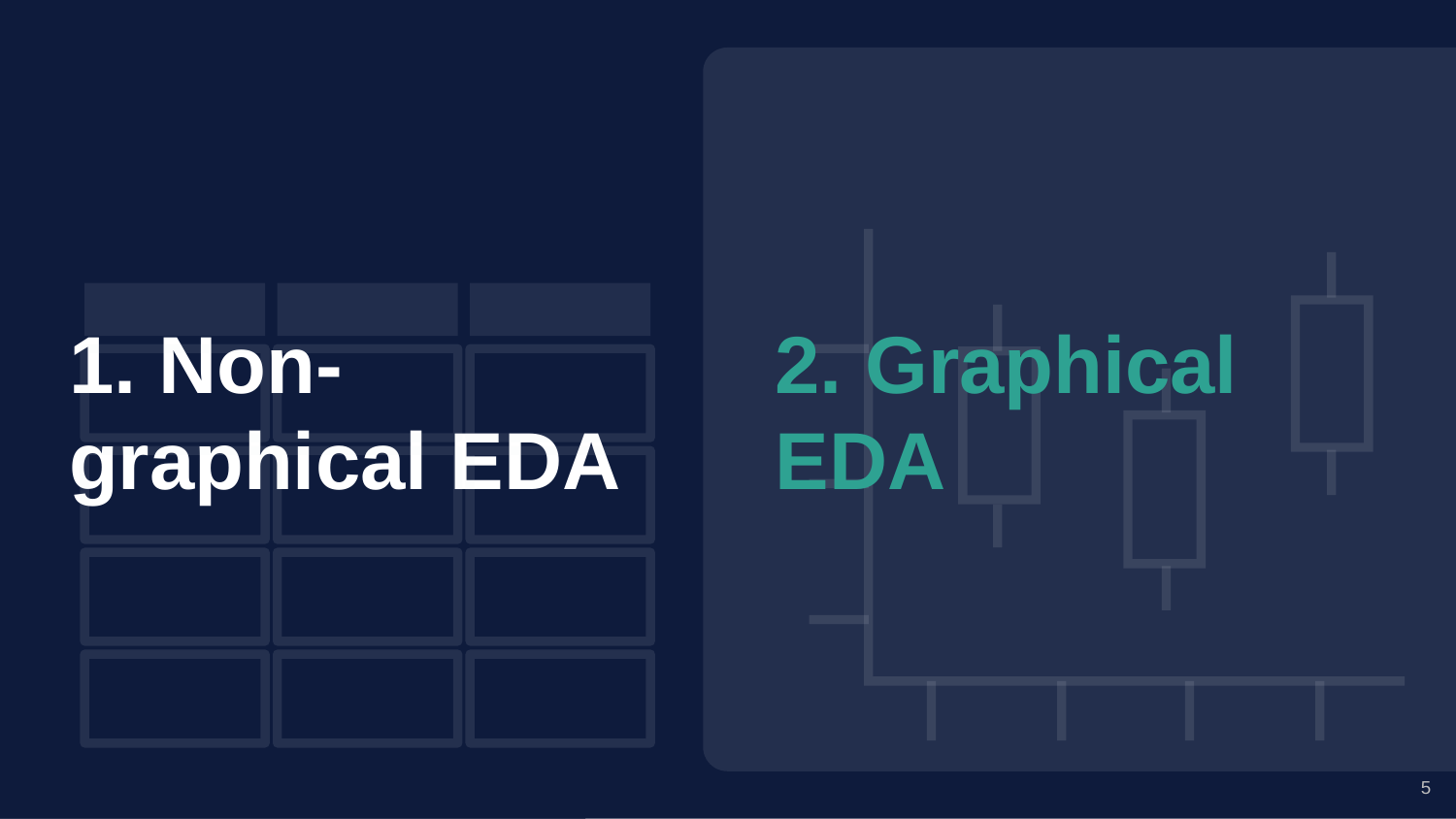

1. Non-graphical EDA
2. Graphical EDA

5